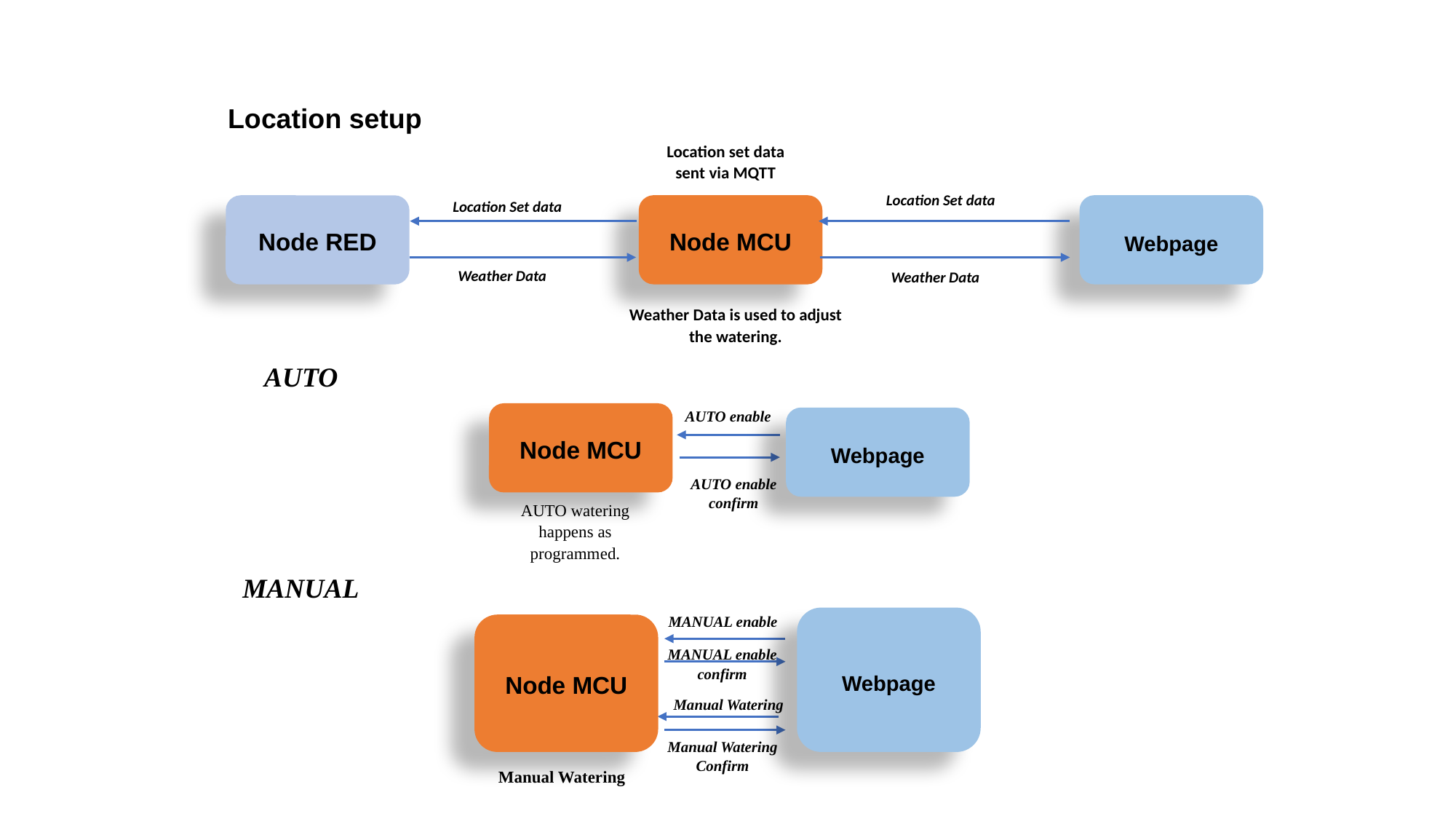

Location setup
Location set data
sent via MQTT
Location Set data
Location Set data
Node MCU

Webpage

Node RED
Weather Data
Weather Data
Weather Data is used to adjust the watering.
AUTO
AUTO enable
AUTO enable confirm
AUTO watering happens as programmed.
Node MCU

Webpage

MANUAL
MANUAL enable
MANUAL enable confirm
Manual Watering
Manual Watering
Manual Watering Confirm

Webpage

Node MCU